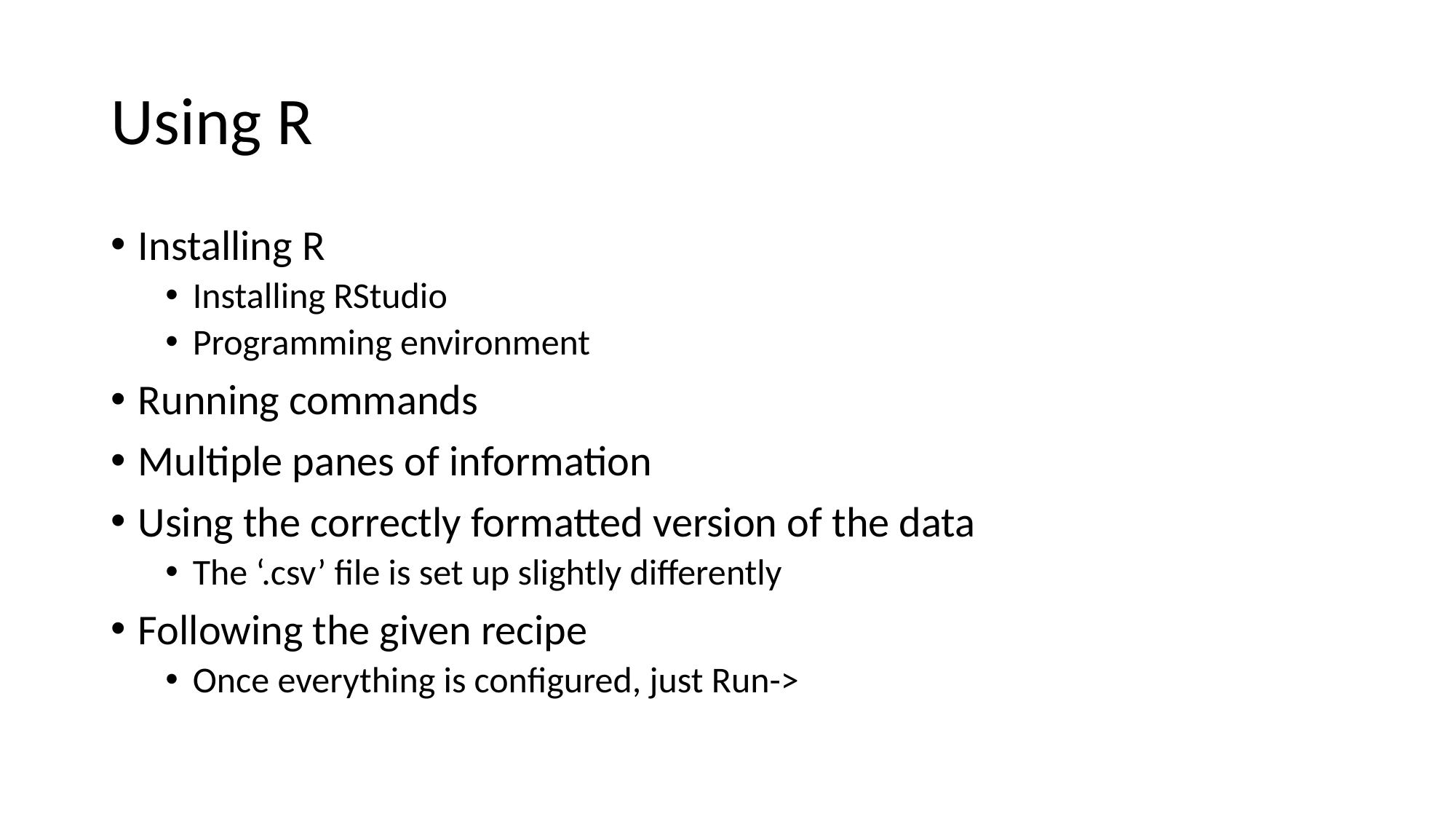

# Using R
Installing R
Installing RStudio
Programming environment
Running commands
Multiple panes of information
Using the correctly formatted version of the data
The ‘.csv’ file is set up slightly differently
Following the given recipe
Once everything is configured, just Run->